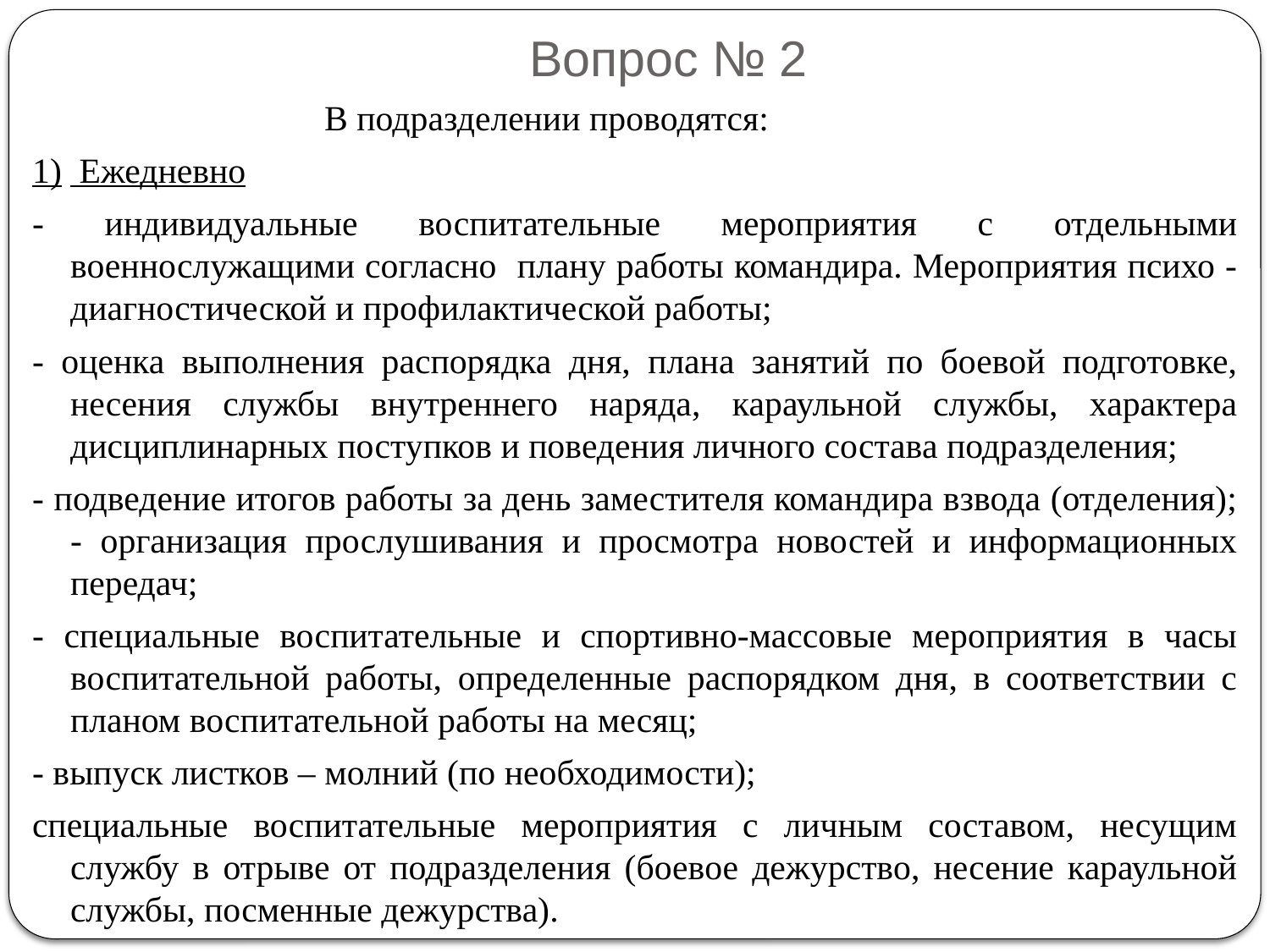

# Вопрос № 2
			В подразделении проводятся:
1)	 Ежедневно
- индивидуальные воспитательные мероприятия с отдельными военнослужащими согласно  плану работы командира. Мероприятия психо - диагностической и профилактической работы;
- оценка выполнения распорядка дня, плана занятий по боевой подготовке, несения службы внутреннего наряда, караульной службы, характера дисциплинарных поступков и поведения личного состава подразделения;
- подведение итогов работы за день заместителя командира взвода (отделения); - организация прослушивания и просмотра новостей и информационных передач;
- специальные воспитательные и спортивно-массовые мероприятия в часы воспитательной работы, определенные распорядком дня, в соответствии с планом воспитательной работы на месяц;
- выпуск листков – молний (по необходимости);
специальные воспитательные мероприятия с личным составом, несущим службу в отрыве от подразделения (боевое дежурство, несение караульной службы, посменные дежурства).